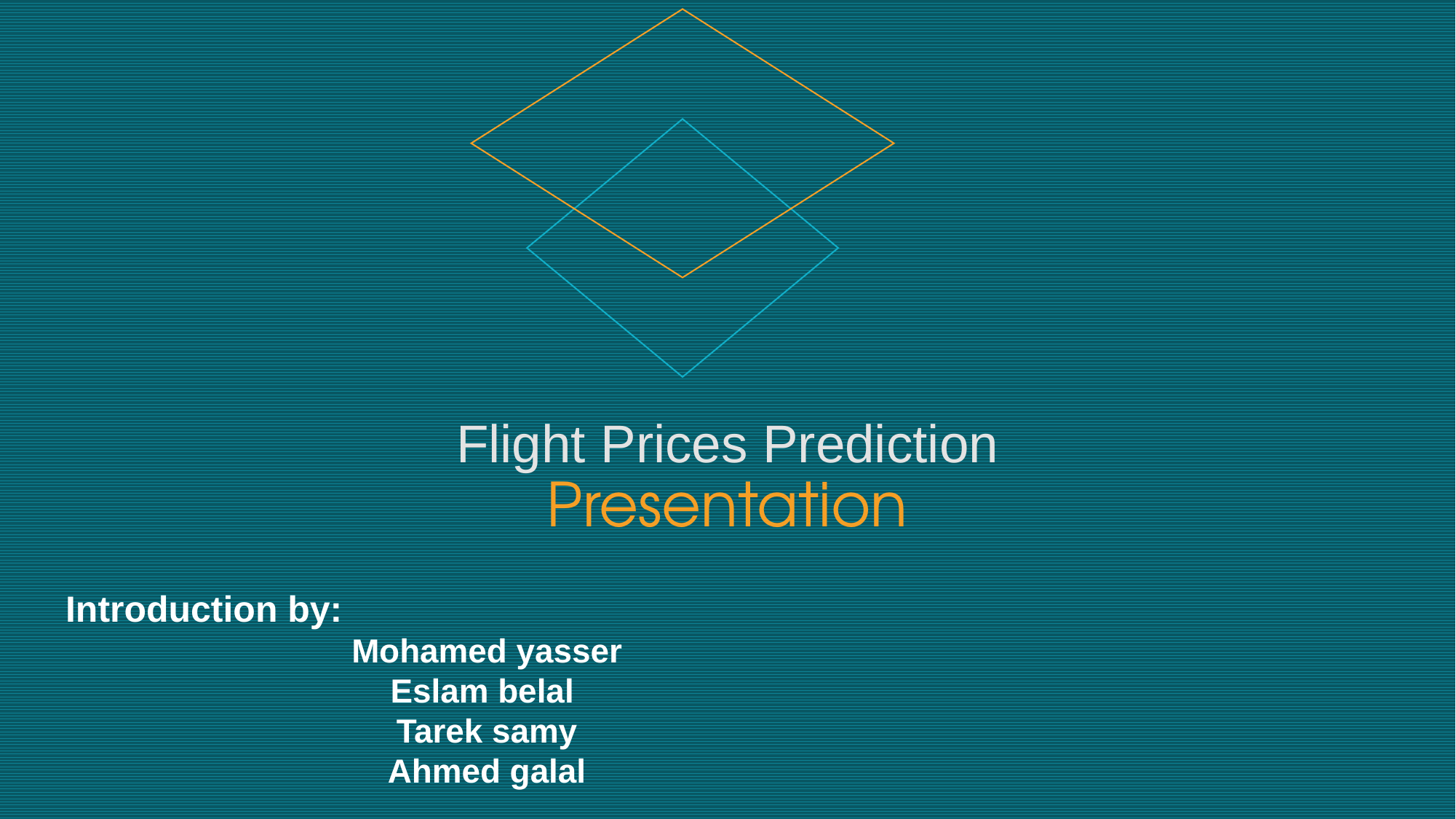

# Flight Prices Prediction Presentation
Introduction by:
Mohamed yasser
Eslam belal
Tarek samy
Ahmed galal